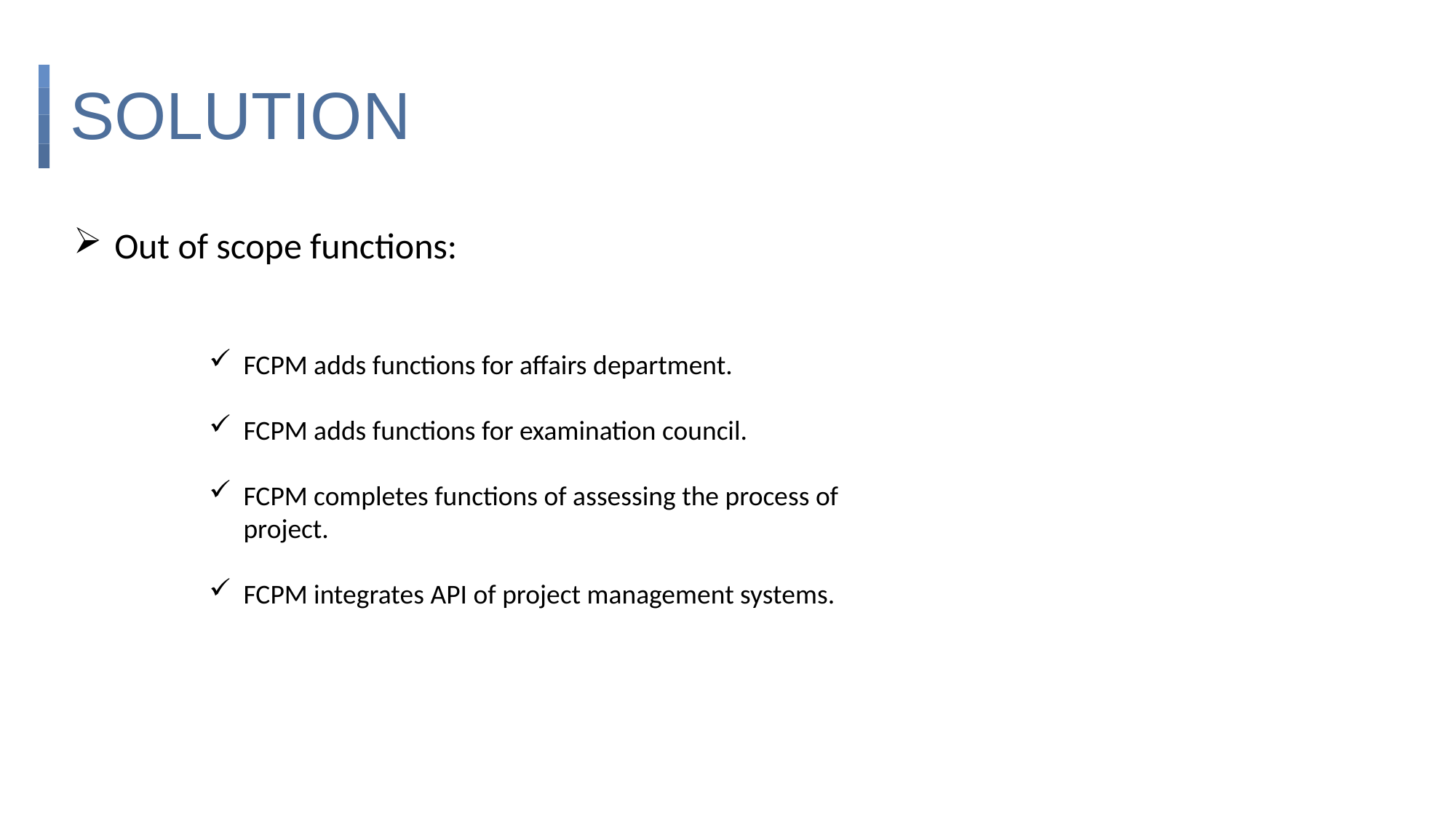

# SOLUTION
Out of scope functions:
FCPM adds functions for affairs department.

FCPM adds functions for examination council.

FCPM completes functions of assessing the process of project.

FCPM integrates API of project management systems.